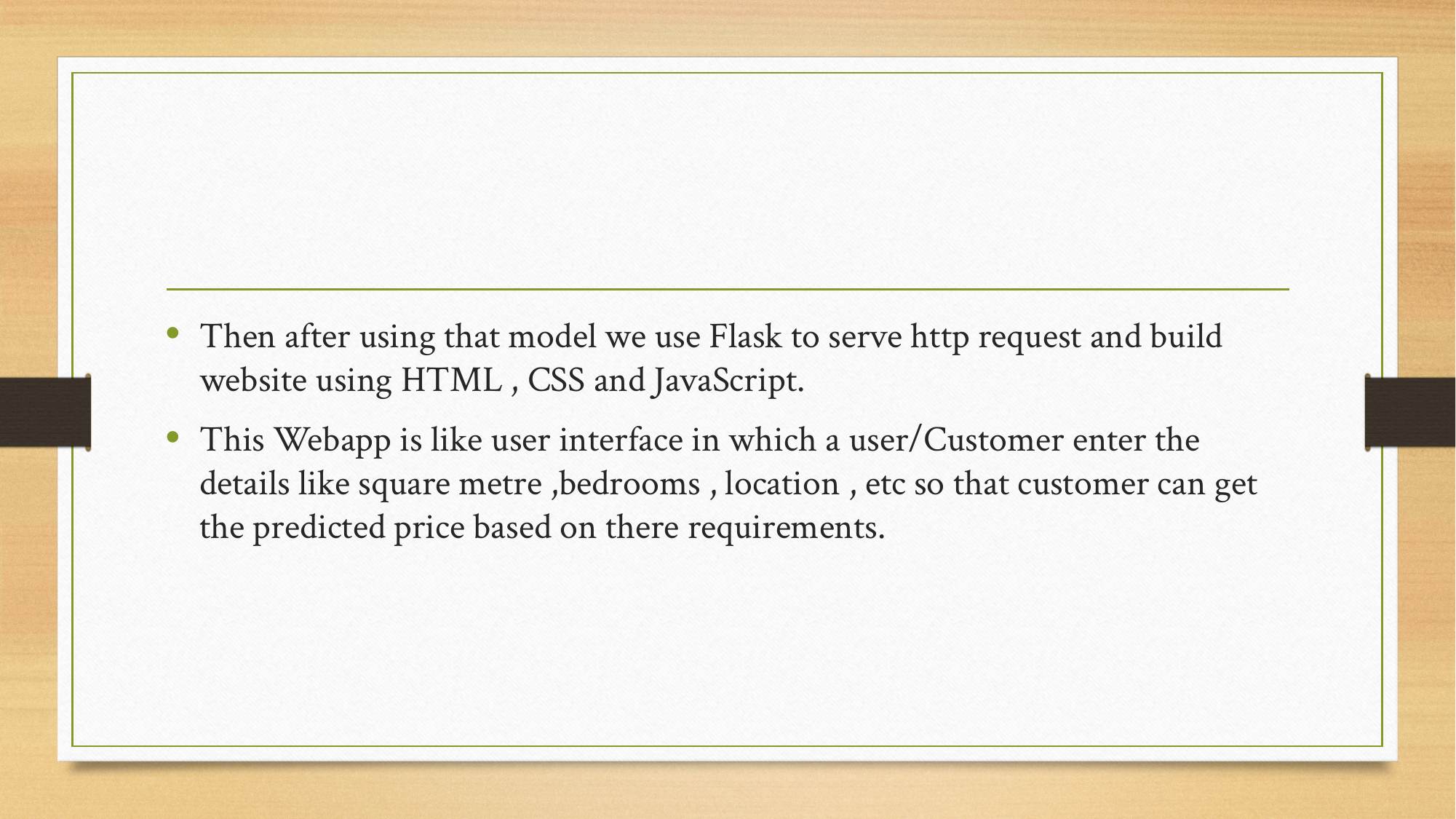

Then after using that model we use Flask to serve http request and build website using HTML , CSS and JavaScript.
This Webapp is like user interface in which a user/Customer enter the details like square metre ,bedrooms , location , etc so that customer can get the predicted price based on there requirements.